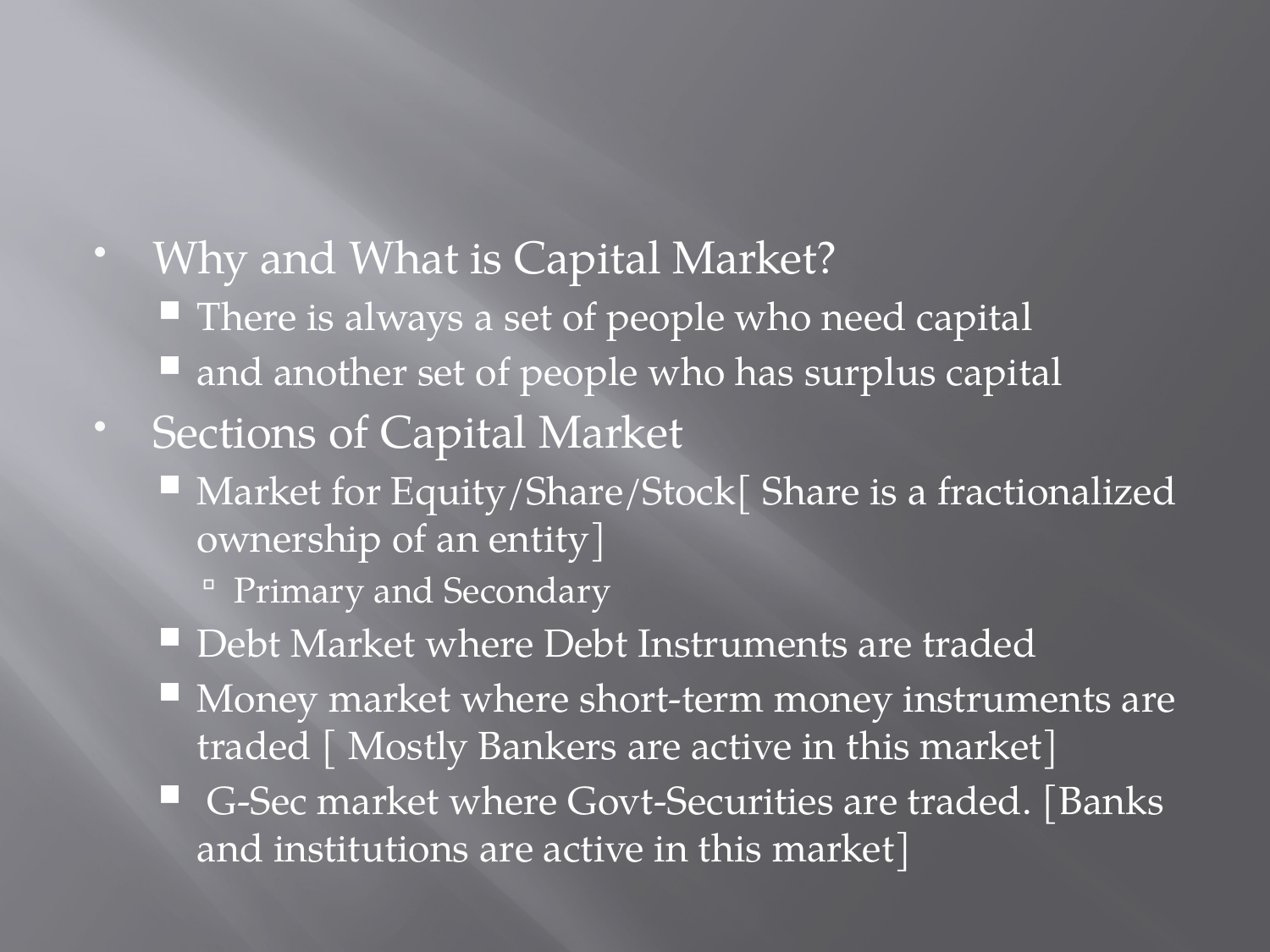

#
Why and What is Capital Market?
There is always a set of people who need capital
and another set of people who has surplus capital
Sections of Capital Market
Market for Equity/Share/Stock[ Share is a fractionalized ownership of an entity]
Primary and Secondary
Debt Market where Debt Instruments are traded
Money market where short-term money instruments are traded [ Mostly Bankers are active in this market]
 G-Sec market where Govt-Securities are traded. [Banks and institutions are active in this market]